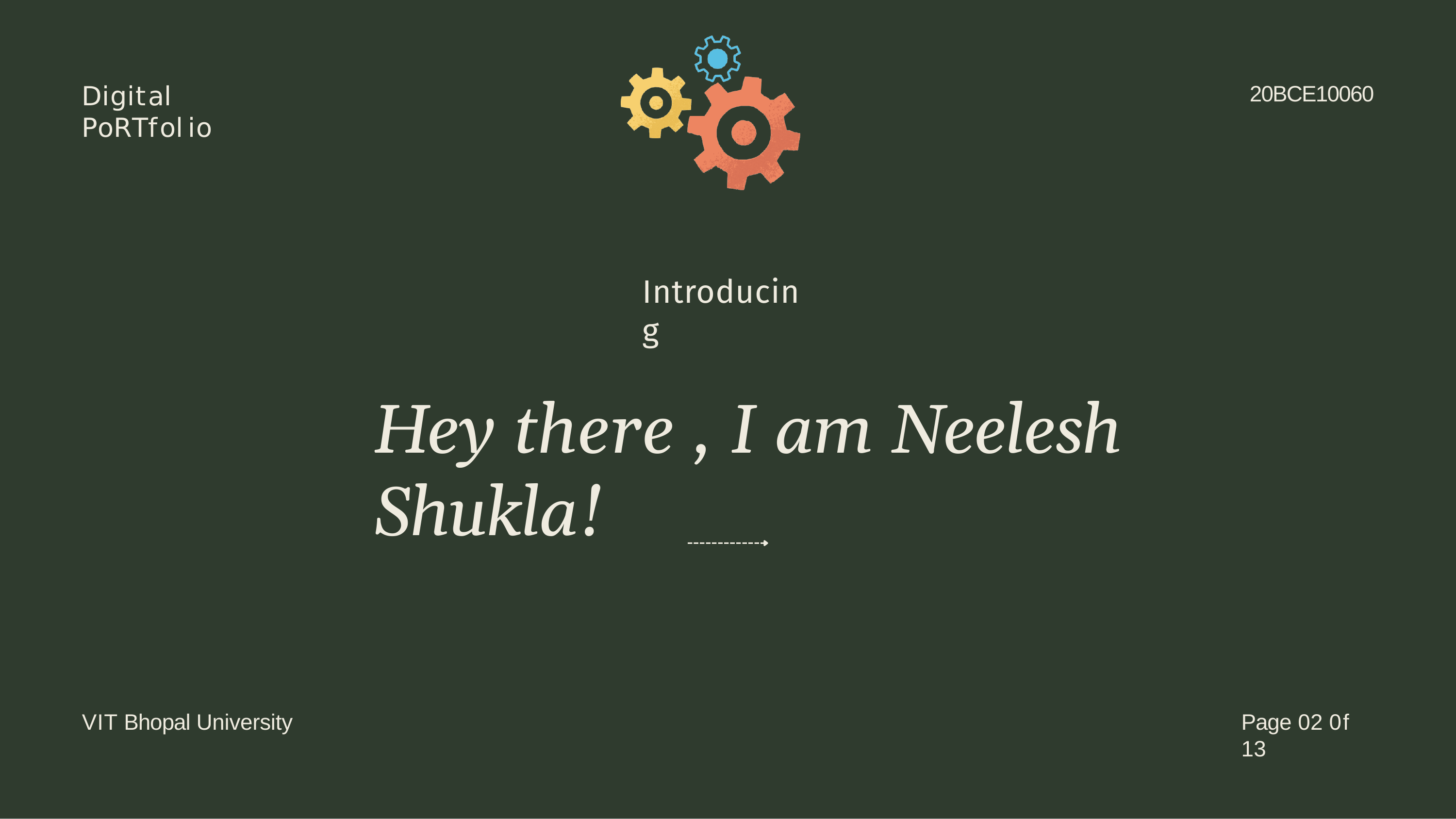

20BCE10060
Digital Portfolio
Introducing
Hey there , I am Neelesh Shukla!
VIT Bhopal University
Page 02 0f 13